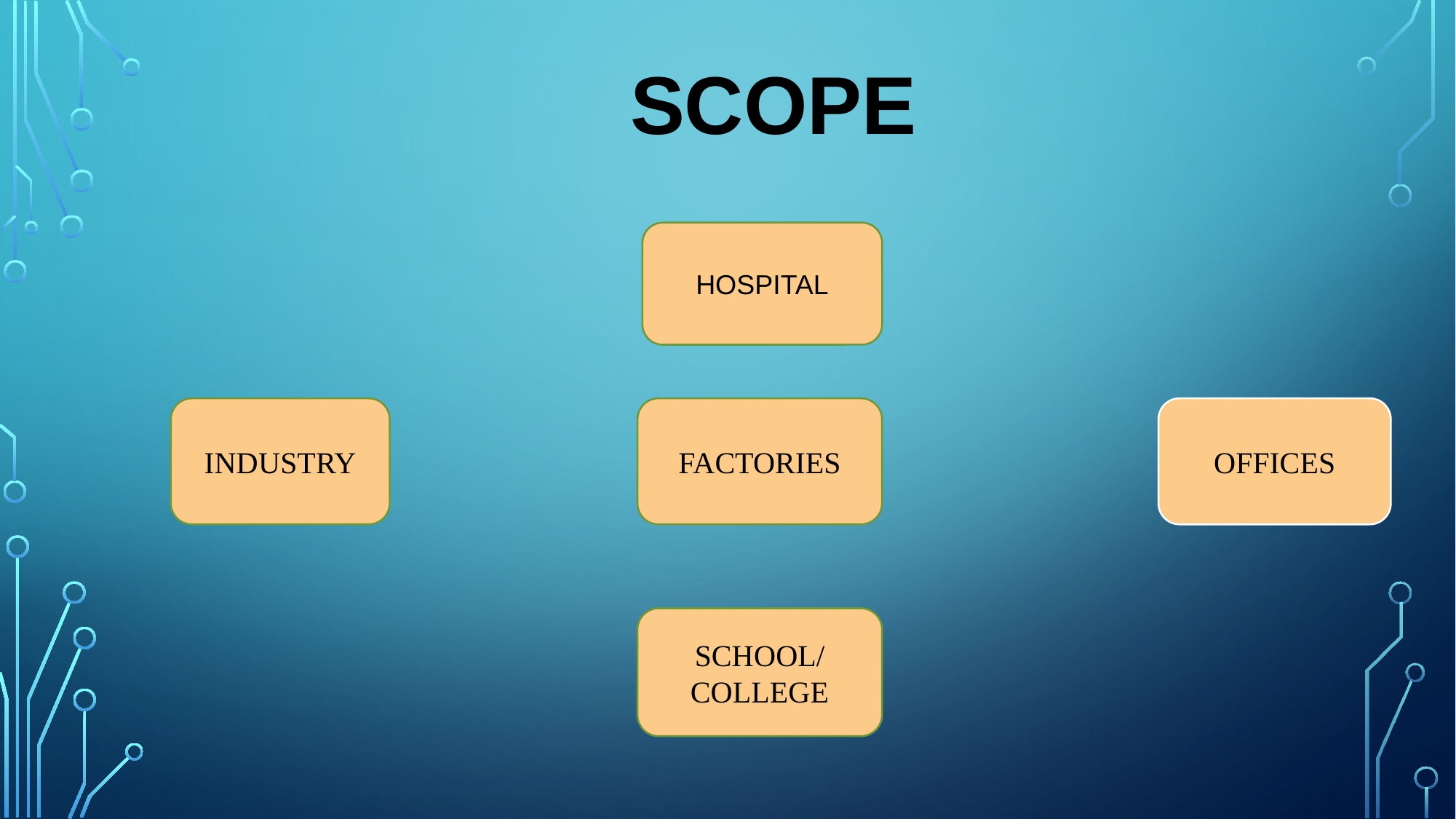

# Scope
HOSPITAL
INDUSTRY
FACTORIES
OFFICES
SCHOOL/
COLLEGE